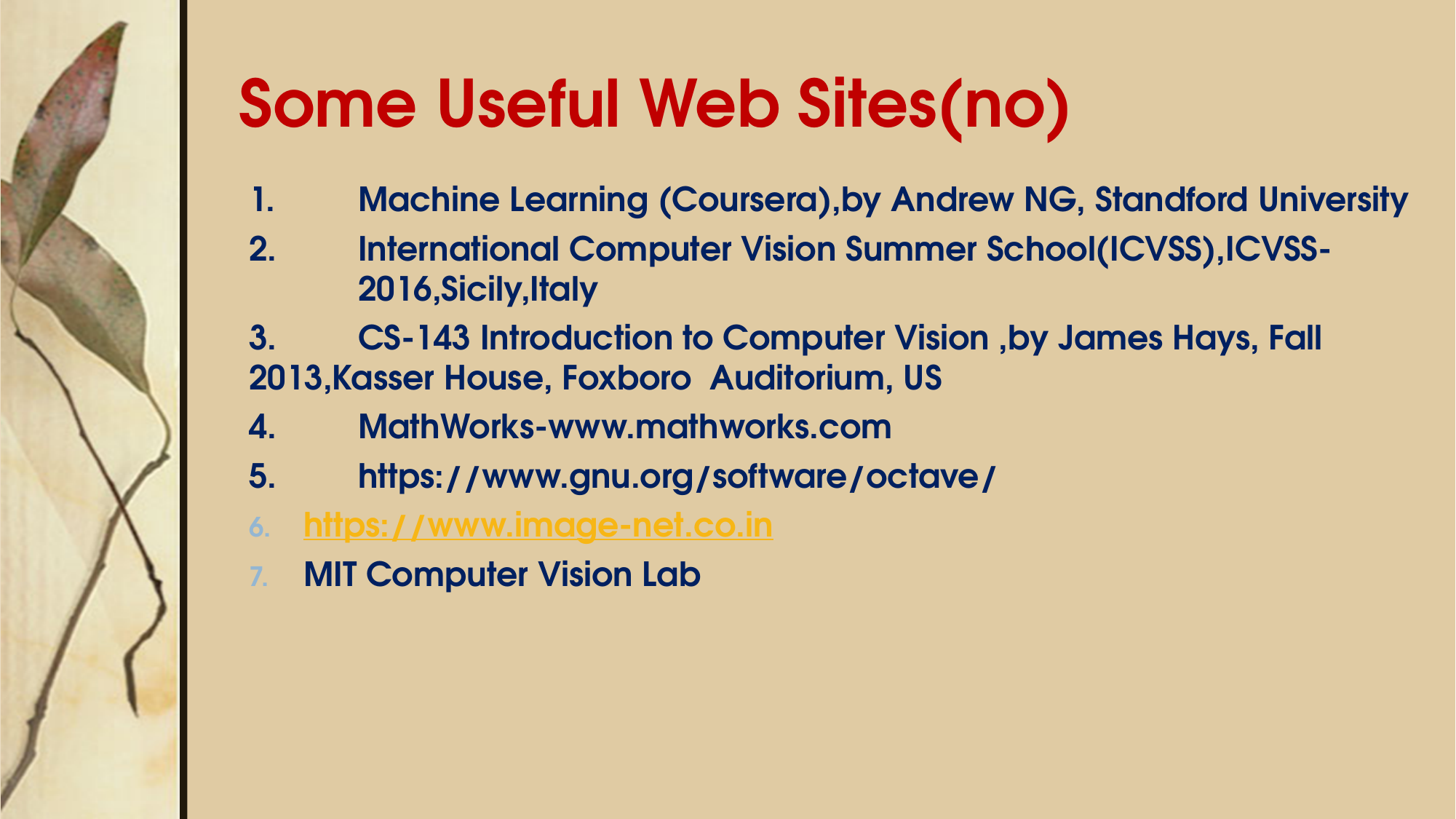

# Some Useful Web Sites(no)
1. 	Machine Learning (Coursera),by Andrew NG, Standford University
2.    	International Computer Vision Summer School(ICVSS),ICVSS-         	2016,Sicily,Italy
3. 	CS-143 Introduction to Computer Vision ,by James Hays, Fall 	2013,Kasser House, Foxboro  Auditorium, US
4. 	MathWorks-www.mathworks.com
5. 	https://www.gnu.org/software/octave/
https://www.image-net.co.in
MIT Computer Vision Lab